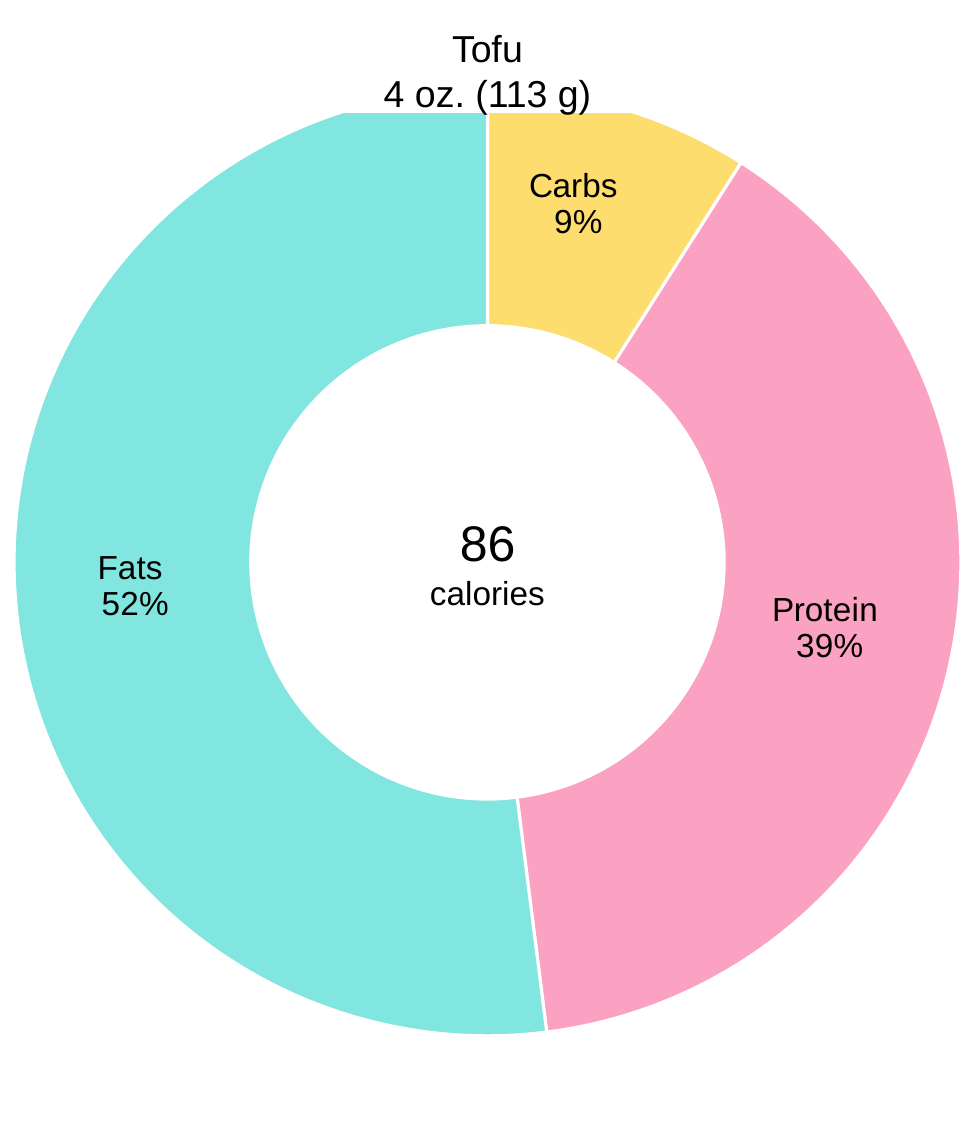

### Chart

| Category | Macros |
|---|---|
| Carbs | 0.09 |
| Protein | 0.39 |
| Fats | 0.52 |
86
calories
Tofu
4 oz. (113 g)